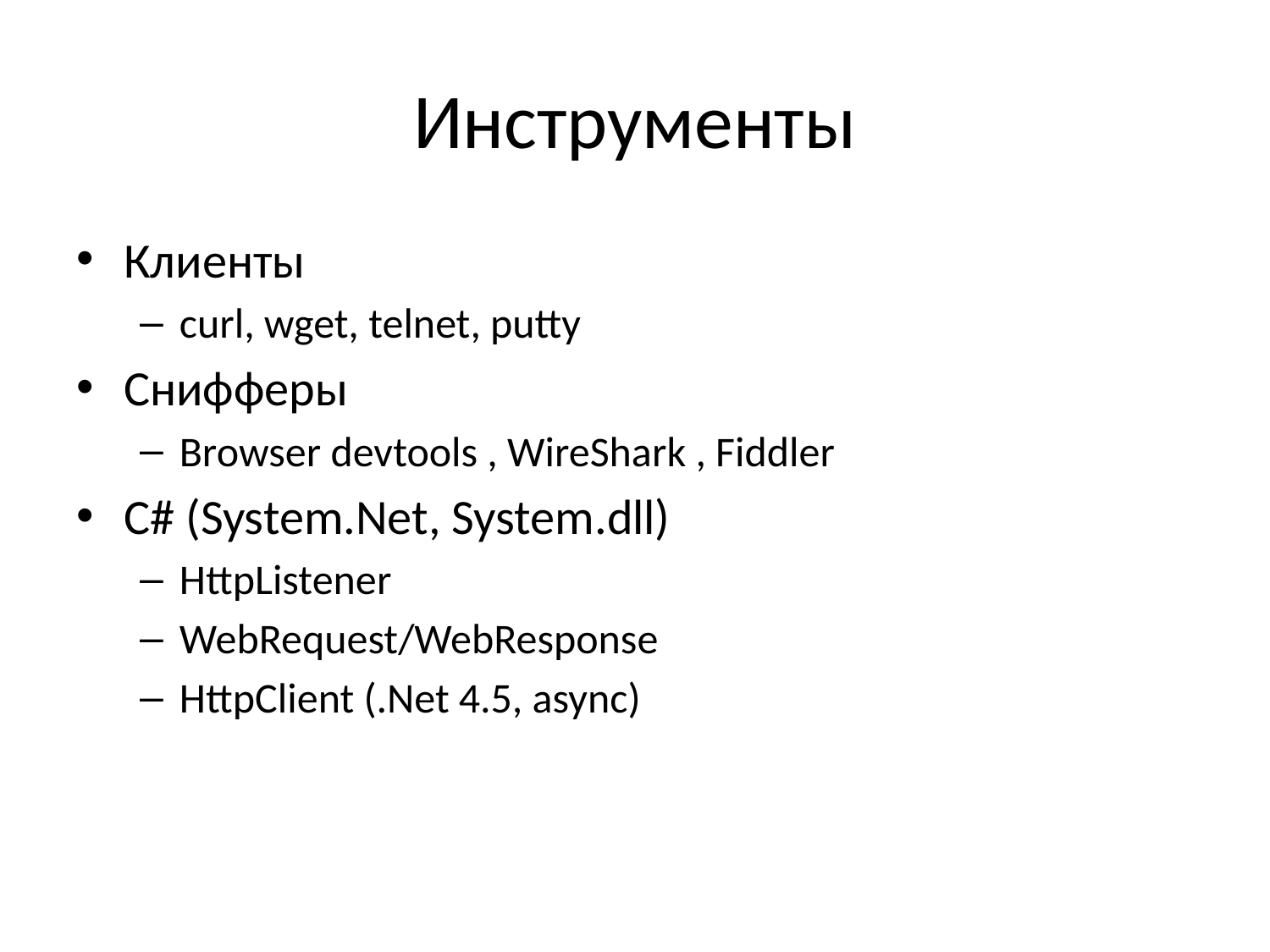

# Инструменты
Клиенты
curl, wget, telnet, putty
Снифферы
Browser devtools , WireShark , Fiddler
C# (System.Net, System.dll)
HttpListener
WebRequest/WebResponse
HttpClient (.Net 4.5, async)